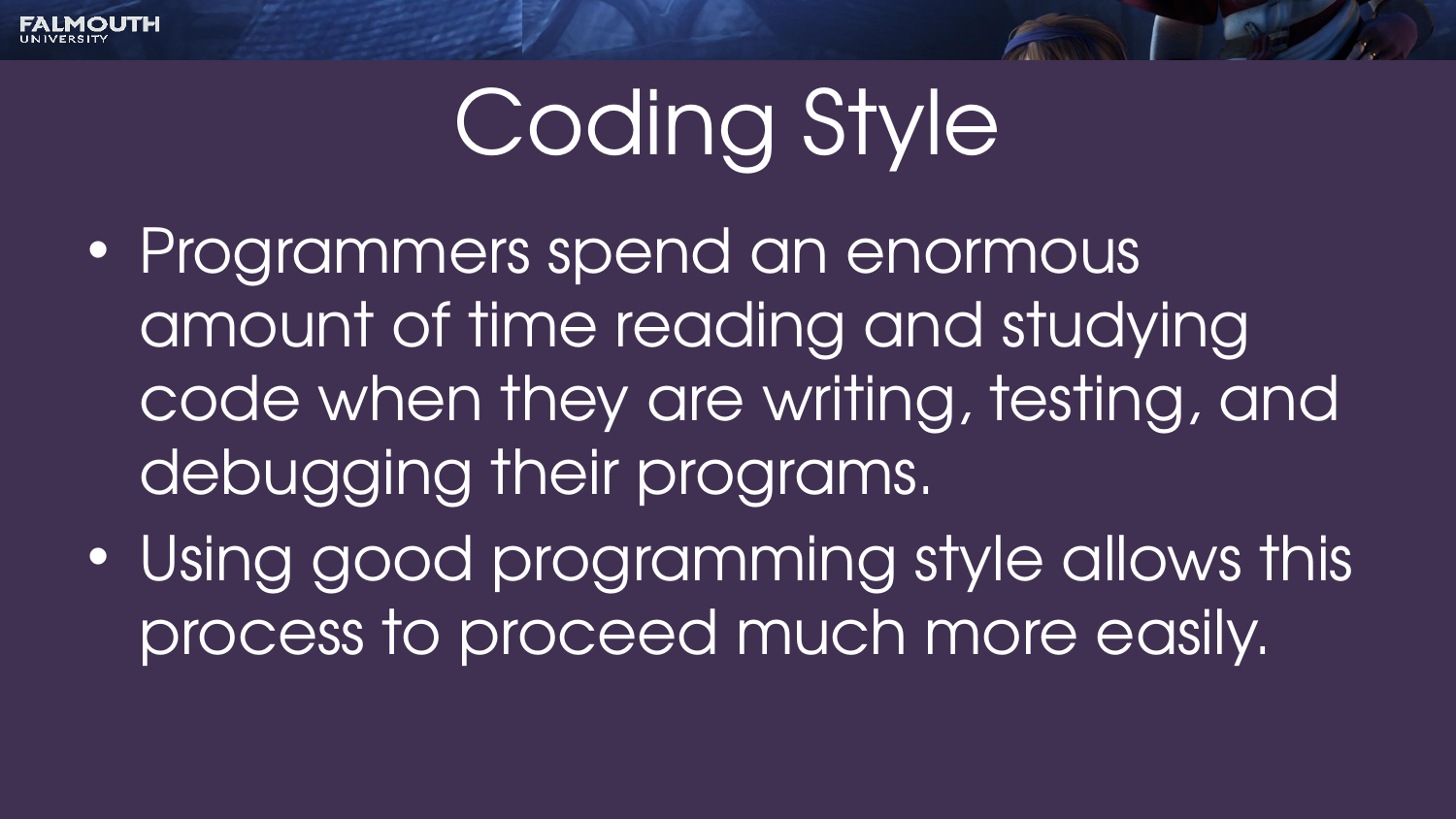

# Coding Style
Programmers spend an enormous amount of time reading and studying code when they are writing, testing, and debugging their programs.
Using good programming style allows this process to proceed much more easily.